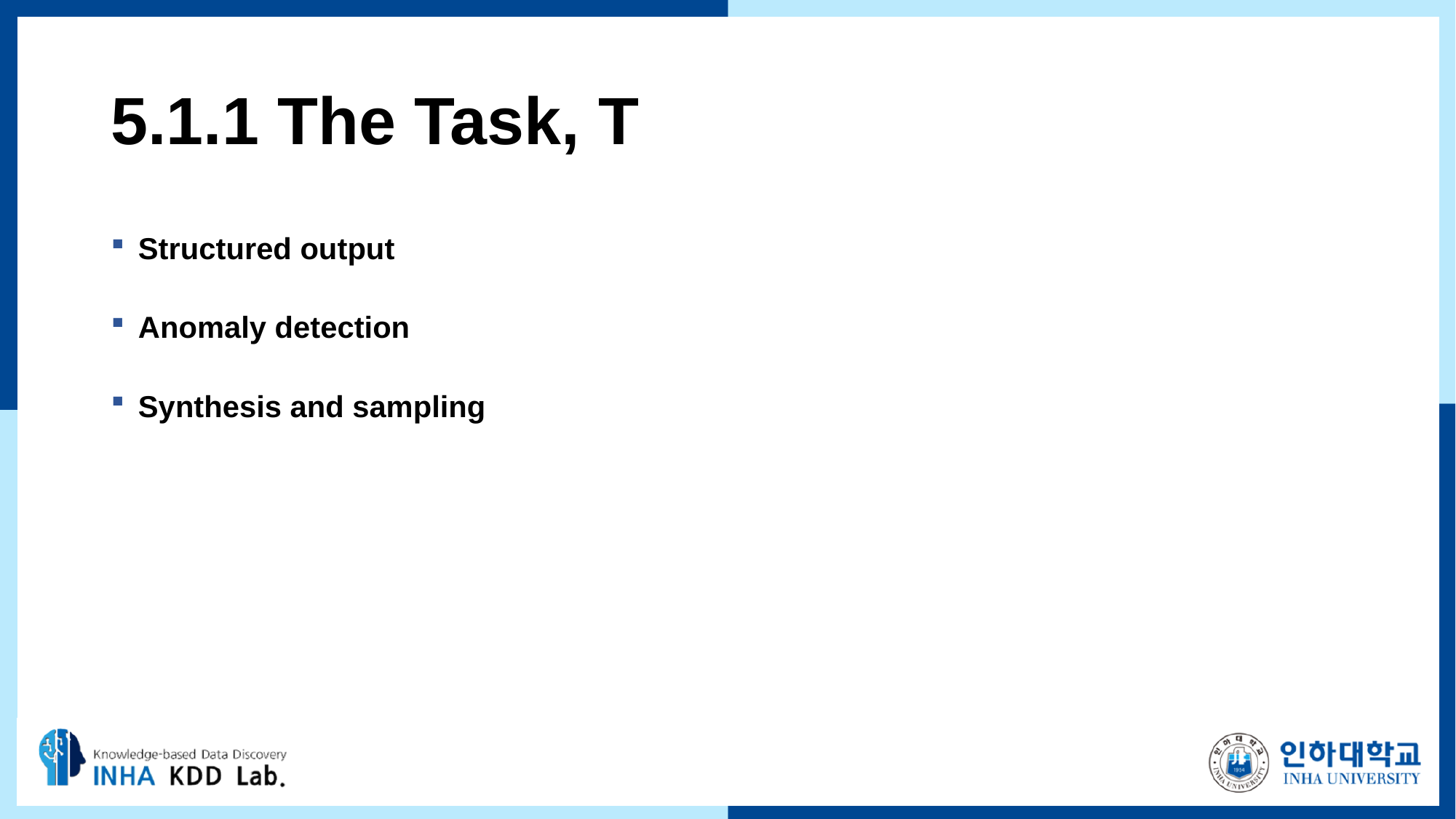

# 5.1.1 The Task, T
Structured output
Anomaly detection
Synthesis and sampling